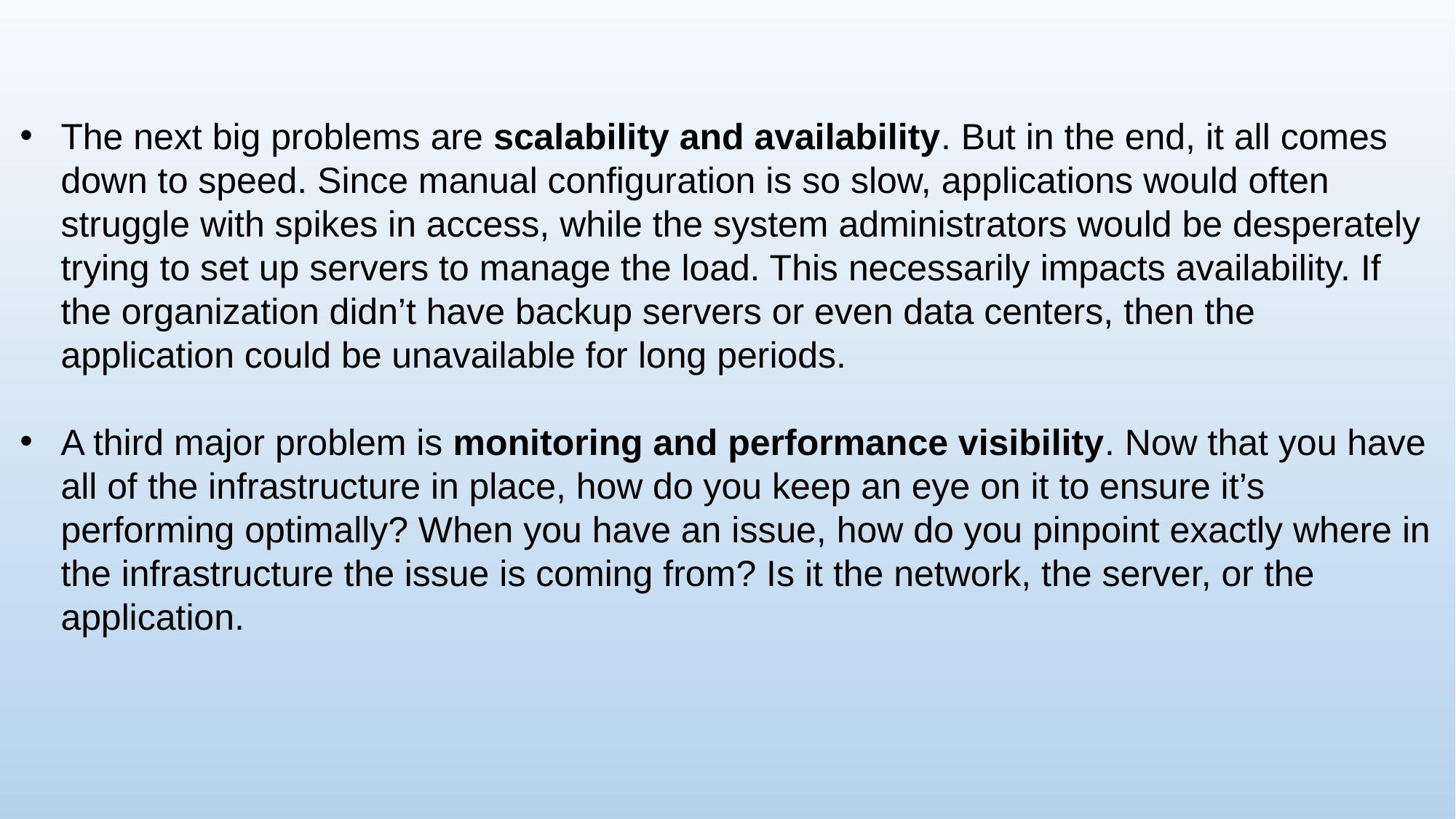

The next big problems are scalability and availability. But in the end, it all comes down to speed. Since manual configuration is so slow, applications would often struggle with spikes in access, while the system administrators would be desperately trying to set up servers to manage the load. This necessarily impacts availability. If the organization didn’t have backup servers or even data centers, then the application could be unavailable for long periods.

A third major problem is monitoring and performance visibility. Now that you have all of the infrastructure in place, how do you keep an eye on it to ensure it’s performing optimally? When you have an issue, how do you pinpoint exactly where in the infrastructure the issue is coming from? Is it the network, the server, or the application.